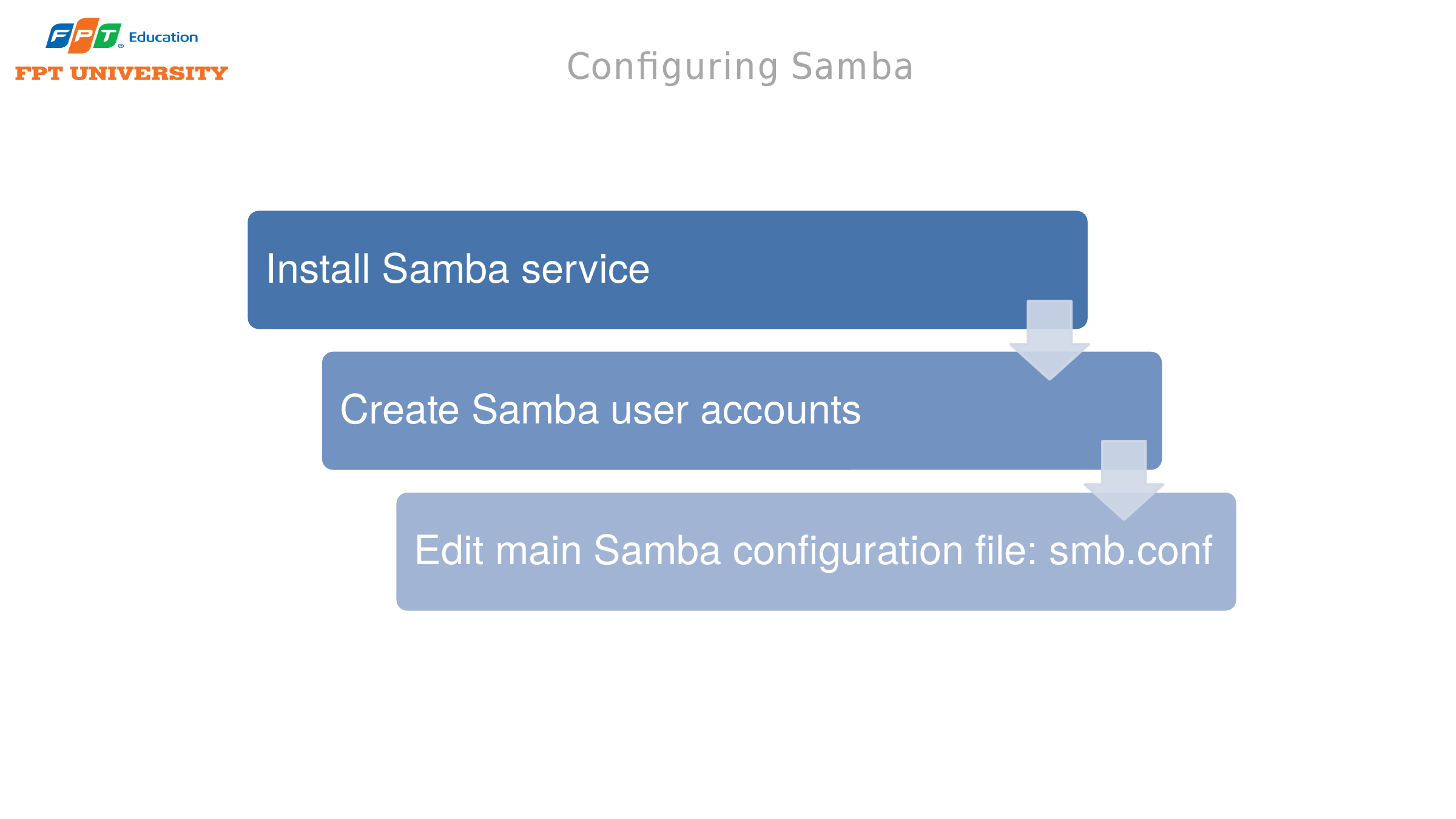

# Configuring Samba
Install Samba service
Create Samba user accounts
Edit main Samba configuration file: smb.conf